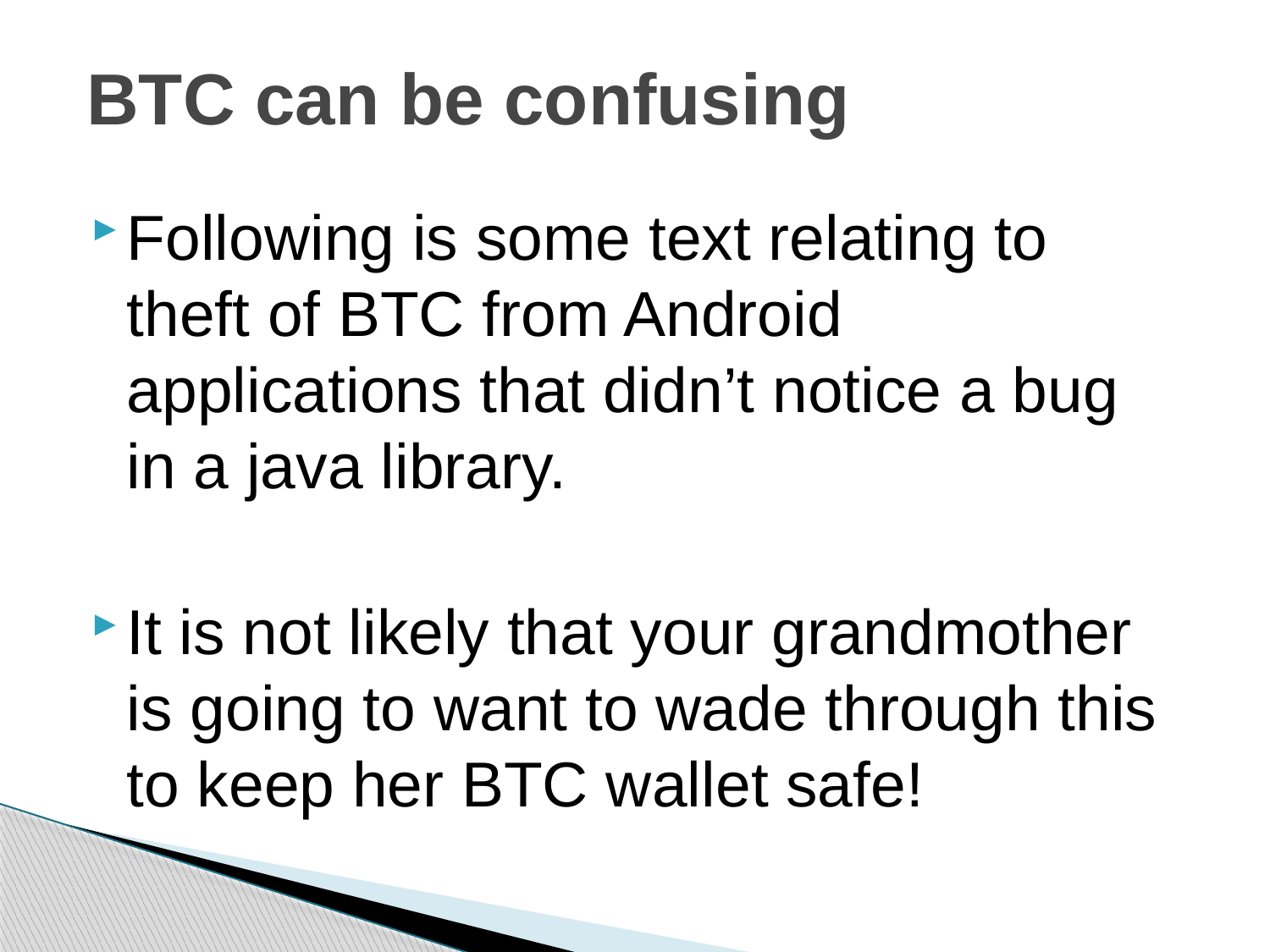

# BTC can be confusing
Following is some text relating to theft of BTC from Android applications that didn’t notice a bug in a java library.

It is not likely that your grandmother is going to want to wade through this to keep her BTC wallet safe!